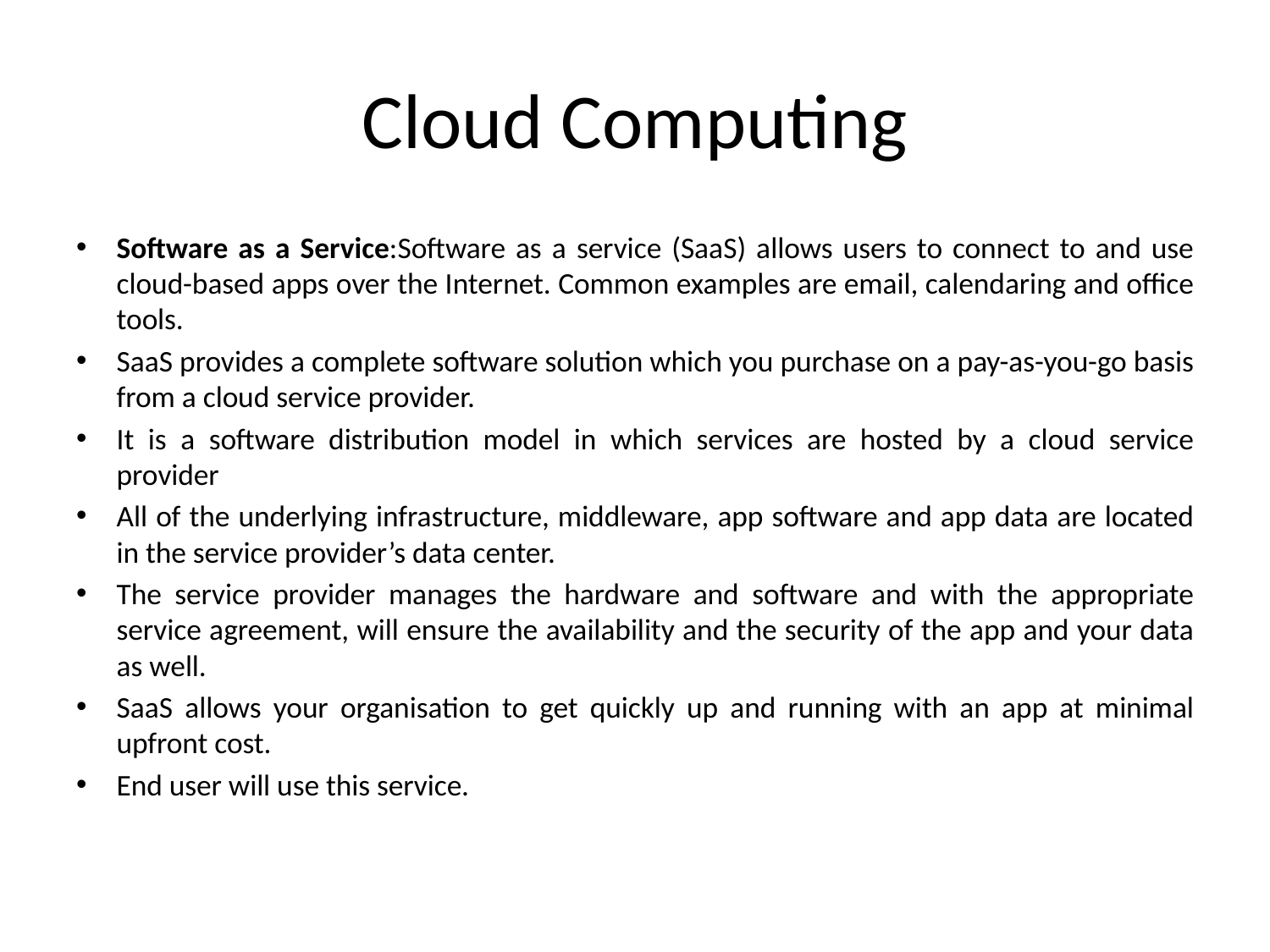

# Cloud Computing
Software as a Service:Software as a service (SaaS) allows users to connect to and use cloud-based apps over the Internet. Common examples are email, calendaring and office tools.
SaaS provides a complete software solution which you purchase on a pay-as-you-go basis from a cloud service provider.
It is a software distribution model in which services are hosted by a cloud service provider
All of the underlying infrastructure, middleware, app software and app data are located in the service provider’s data center.
The service provider manages the hardware and software and with the appropriate service agreement, will ensure the availability and the security of the app and your data as well.
SaaS allows your organisation to get quickly up and running with an app at minimal upfront cost.
End user will use this service.